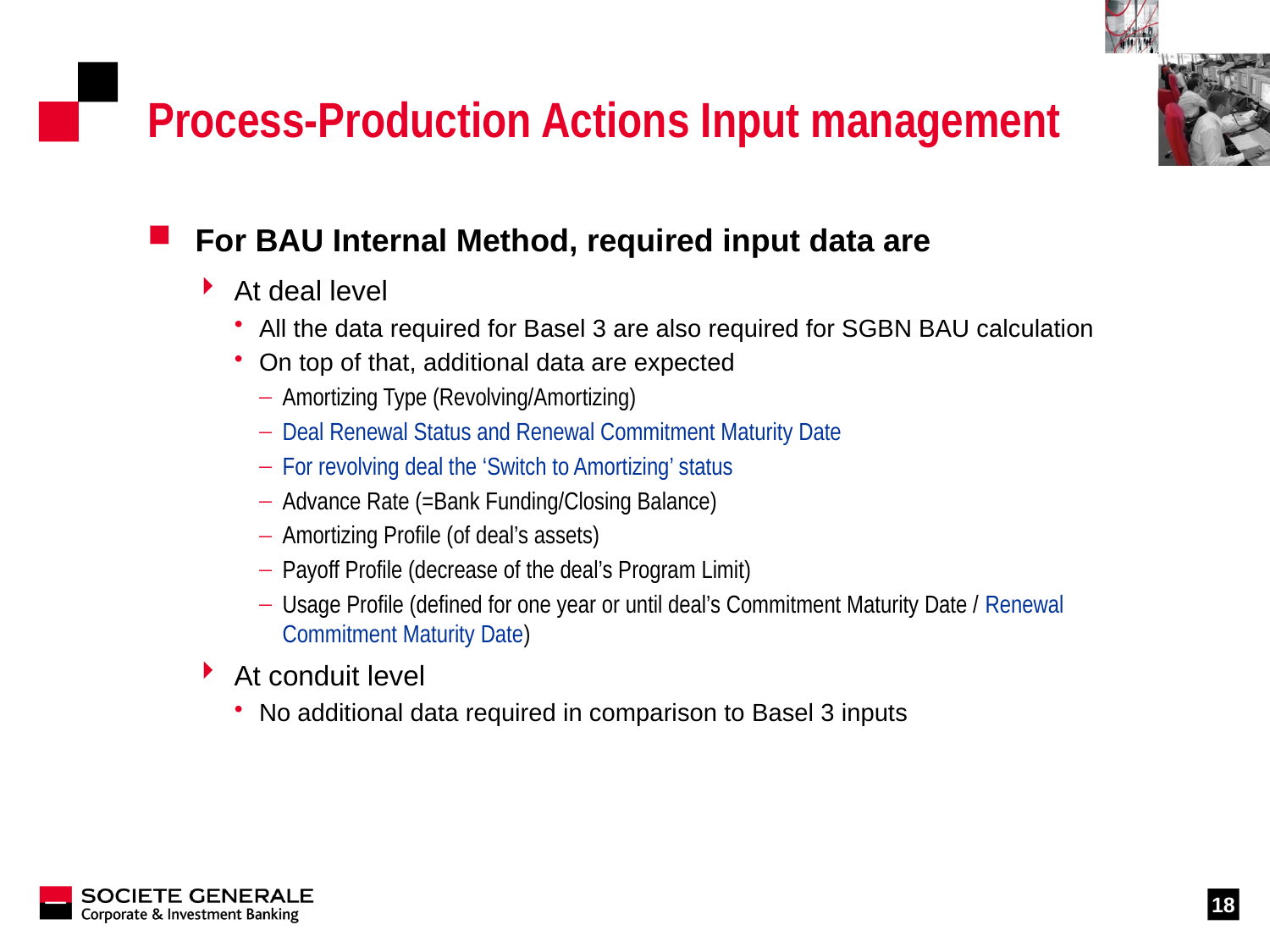

# Process-Production Actions Input management
For BAU Internal Method, required input data are
At deal level
All the data required for Basel 3 are also required for SGBN BAU calculation
On top of that, additional data are expected
Amortizing Type (Revolving/Amortizing)
Deal Renewal Status and Renewal Commitment Maturity Date
For revolving deal the ‘Switch to Amortizing’ status
Advance Rate (=Bank Funding/Closing Balance)
Amortizing Profile (of deal’s assets)
Payoff Profile (decrease of the deal’s Program Limit)
Usage Profile (defined for one year or until deal’s Commitment Maturity Date / Renewal Commitment Maturity Date)
At conduit level
No additional data required in comparison to Basel 3 inputs
18